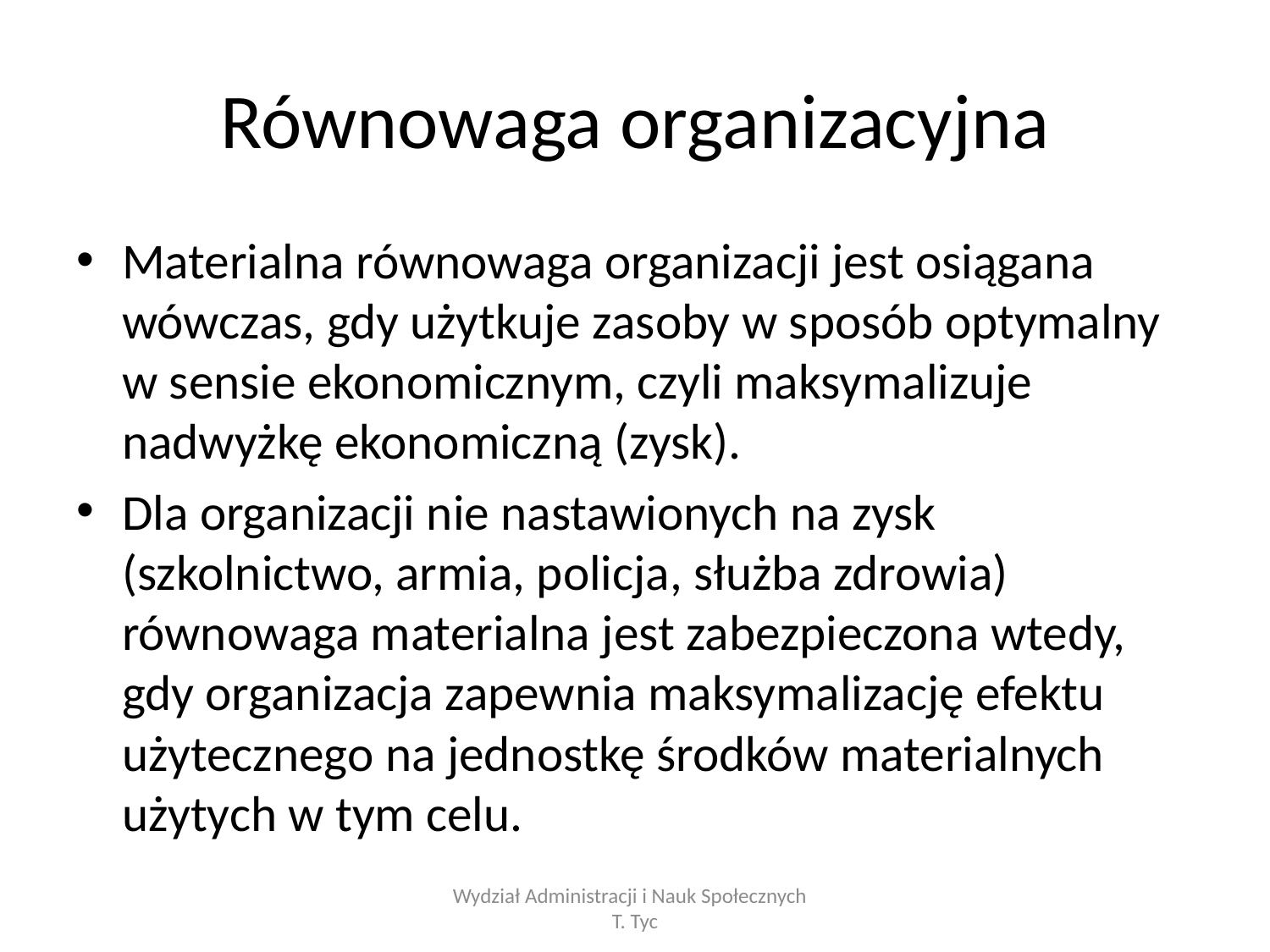

# Równowaga organizacyjna
Materialna równowaga organizacji jest osiągana wówczas, gdy użytkuje zasoby w sposób optymalny w sensie ekonomicznym, czyli maksymalizuje nadwyżkę ekonomiczną (zysk).
Dla organizacji nie nastawionych na zysk (szkolnictwo, armia, policja, służba zdrowia) równowaga materialna jest zabezpieczona wtedy, gdy organizacja zapewnia maksymalizację efektu użytecznego na jednostkę środków materialnych użytych w tym celu.
Wydział Administracji i Nauk Społecznych   T. Tyc